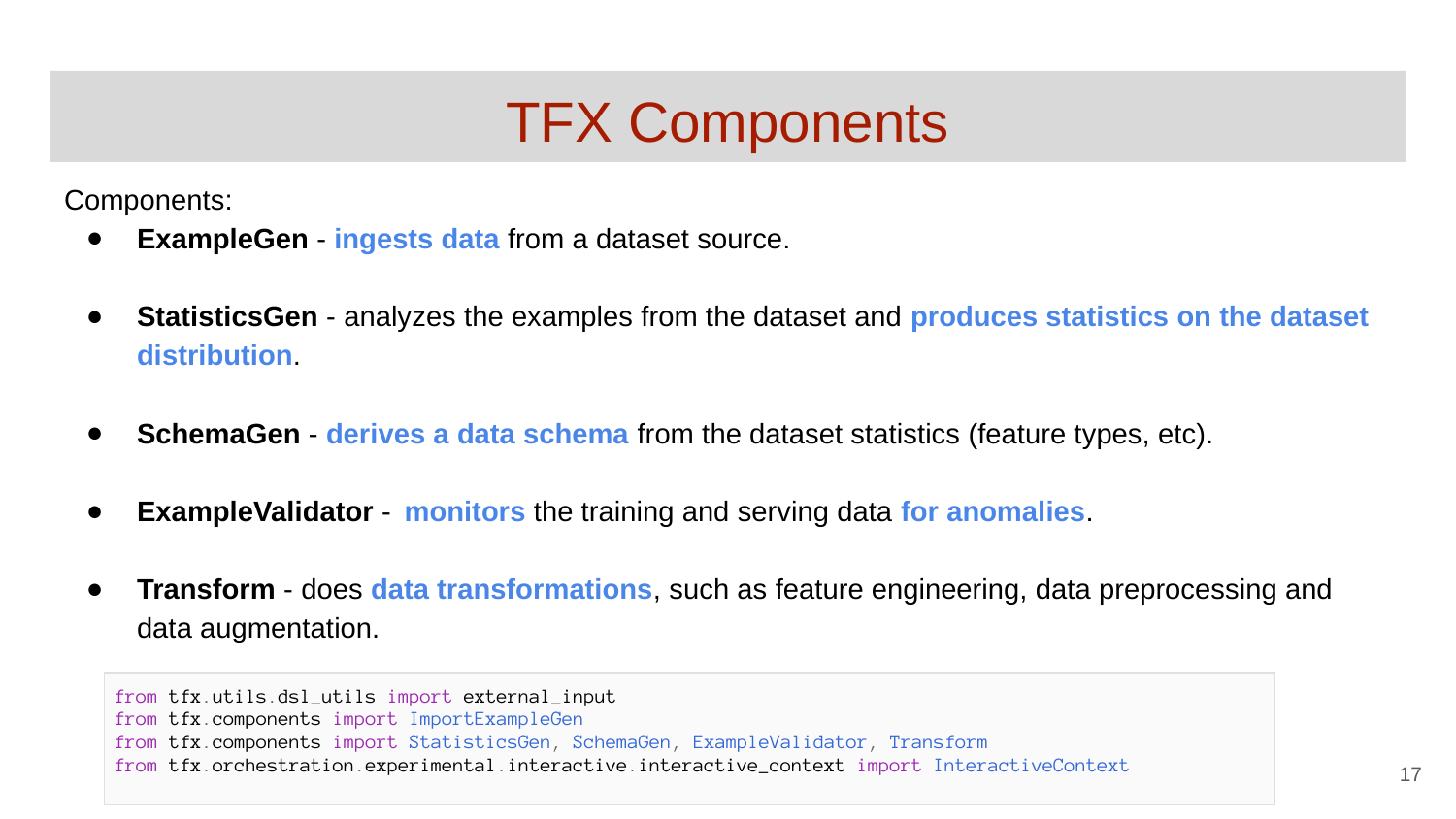

# TFX Components
Components:
ExampleGen - ingests data from a dataset source.
StatisticsGen - analyzes the examples from the dataset and produces statistics on the dataset distribution.
SchemaGen - derives a data schema from the dataset statistics (feature types, etc).
ExampleValidator -  monitors the training and serving data for anomalies.
Transform - does data transformations, such as feature engineering, data preprocessing and data augmentation.

| from tfx.utils.dsl\_utils import external\_input from tfx.components import ImportExampleGen from tfx.components import StatisticsGen, SchemaGen, ExampleValidator, Transform from tfx.orchestration.experimental.interactive.interactive\_context import InteractiveContext |
| --- |
17